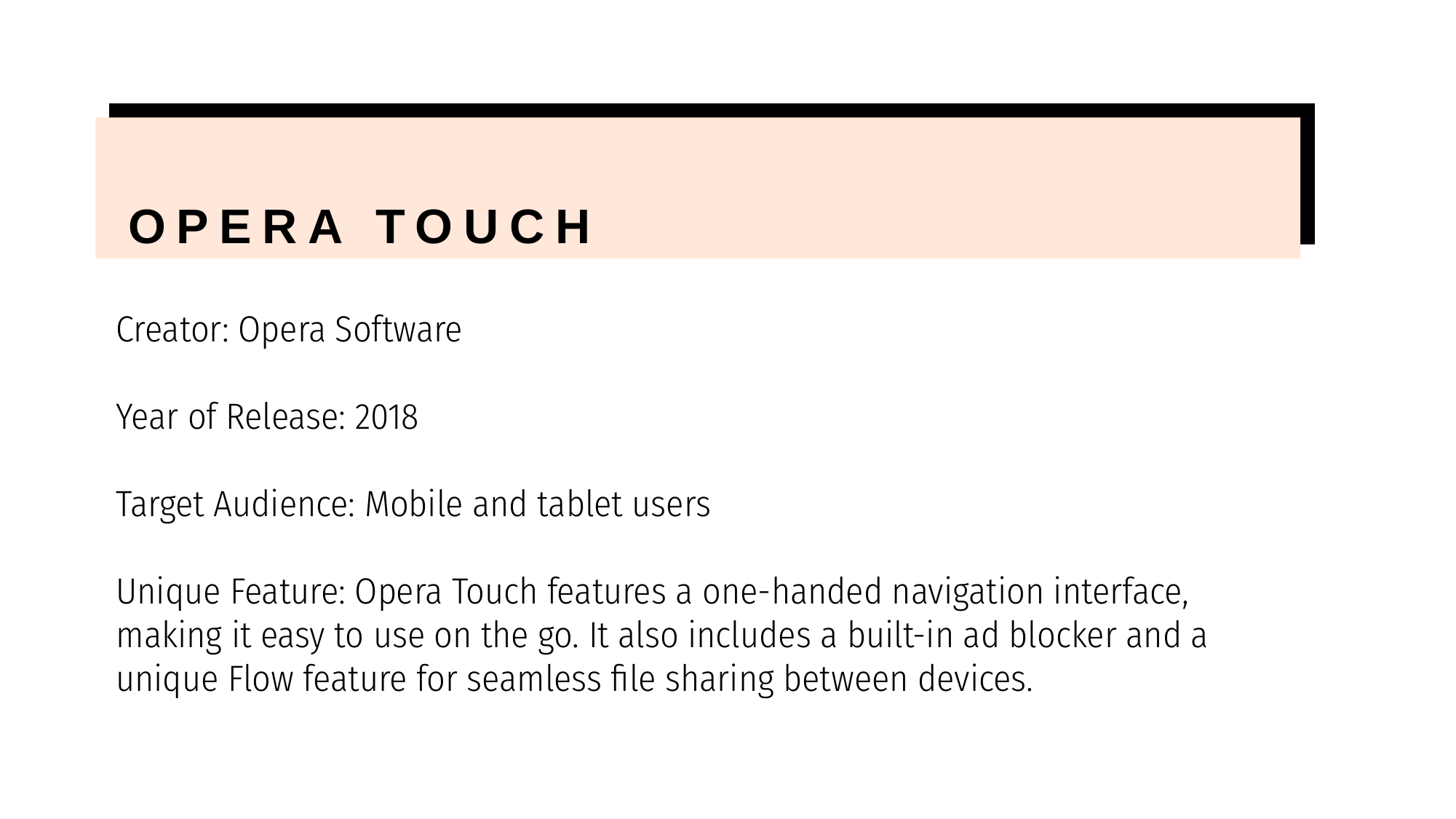

# OPERA Touch
Creator: Opera Software

Year of Release: 2018

Target Audience: Mobile and tablet users

Unique Feature: Opera Touch features a one-handed navigation interface, making it easy to use on the go. It also includes a built-in ad blocker and a unique Flow feature for seamless file sharing between devices.